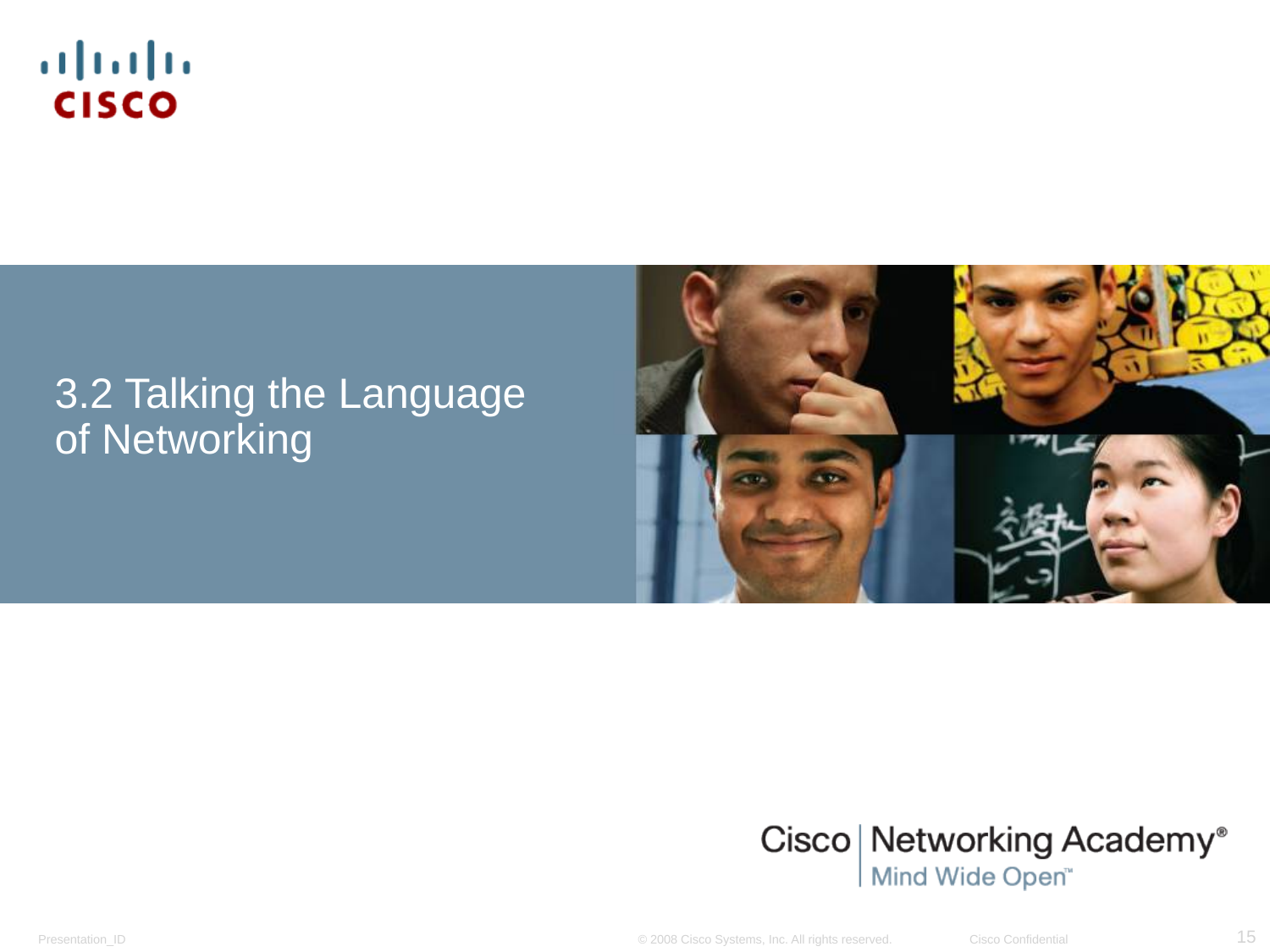

# 3.2 Talking the Language of Networking